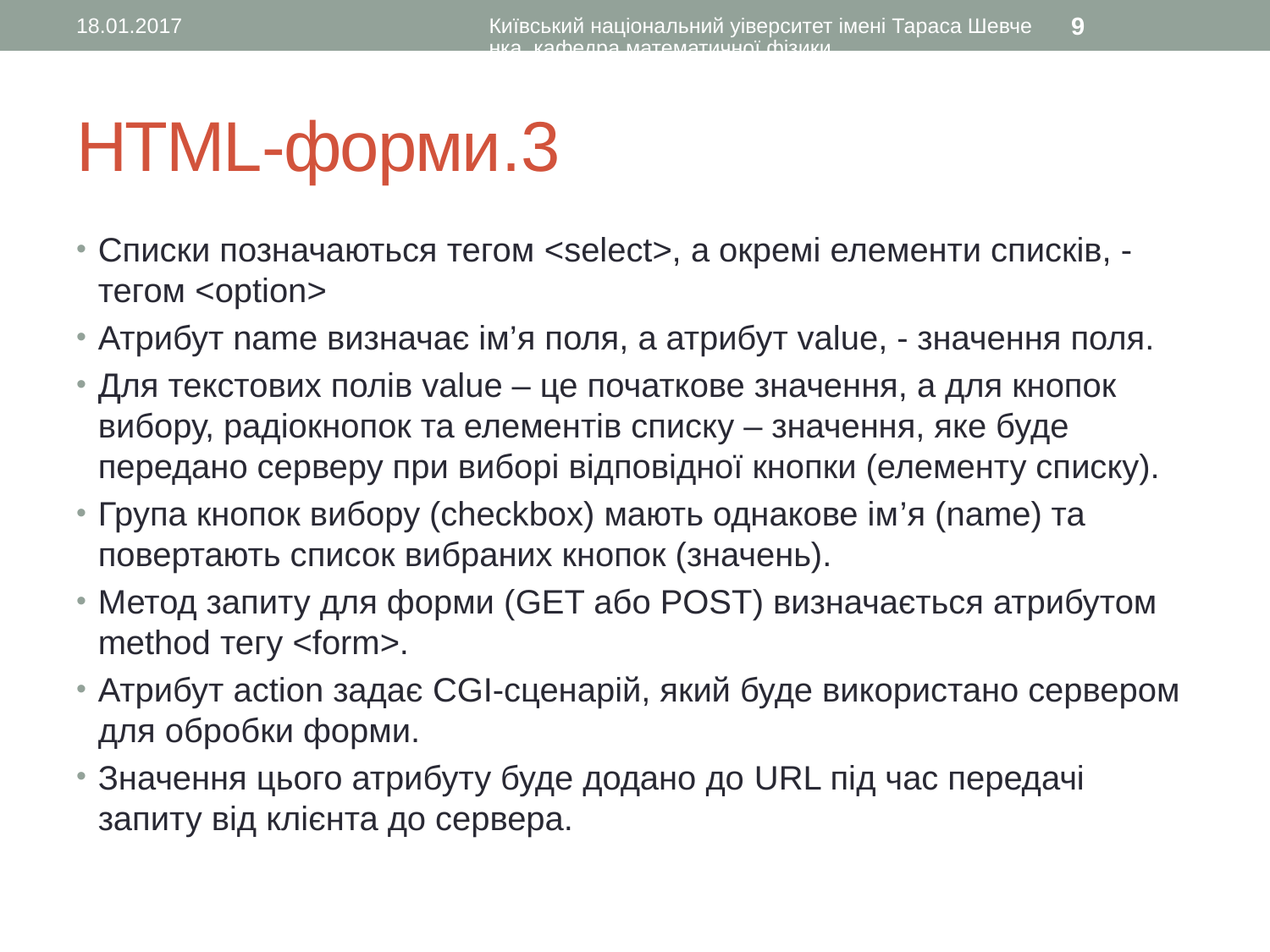

18.01.2017
Київський національний уіверситет імені Тараса Шевченка, кафедра математичної фізики
9
# HTML-форми.3
Списки позначаються тегом <select>, а окремі елементи списків, - тегом <option>
Атрибут name визначає ім’я поля, а атрибут value, - значення поля.
Для текстових полів value – це початкове значення, а для кнопок вибору, радіокнопок та елементів списку – значення, яке буде передано серверу при виборі відповідної кнопки (елементу списку).
Група кнопок вибору (checkbox) мають однакове ім’я (name) та повертають список вибраних кнопок (значень).
Метод запиту для форми (GET або POST) визначається атрибутом method тегу <form>.
Атрибут action задає CGI-сценарій, який буде використано сервером для обробки форми.
Значення цього атрибуту буде додано до URL під час передачі запиту від клієнта до сервера.